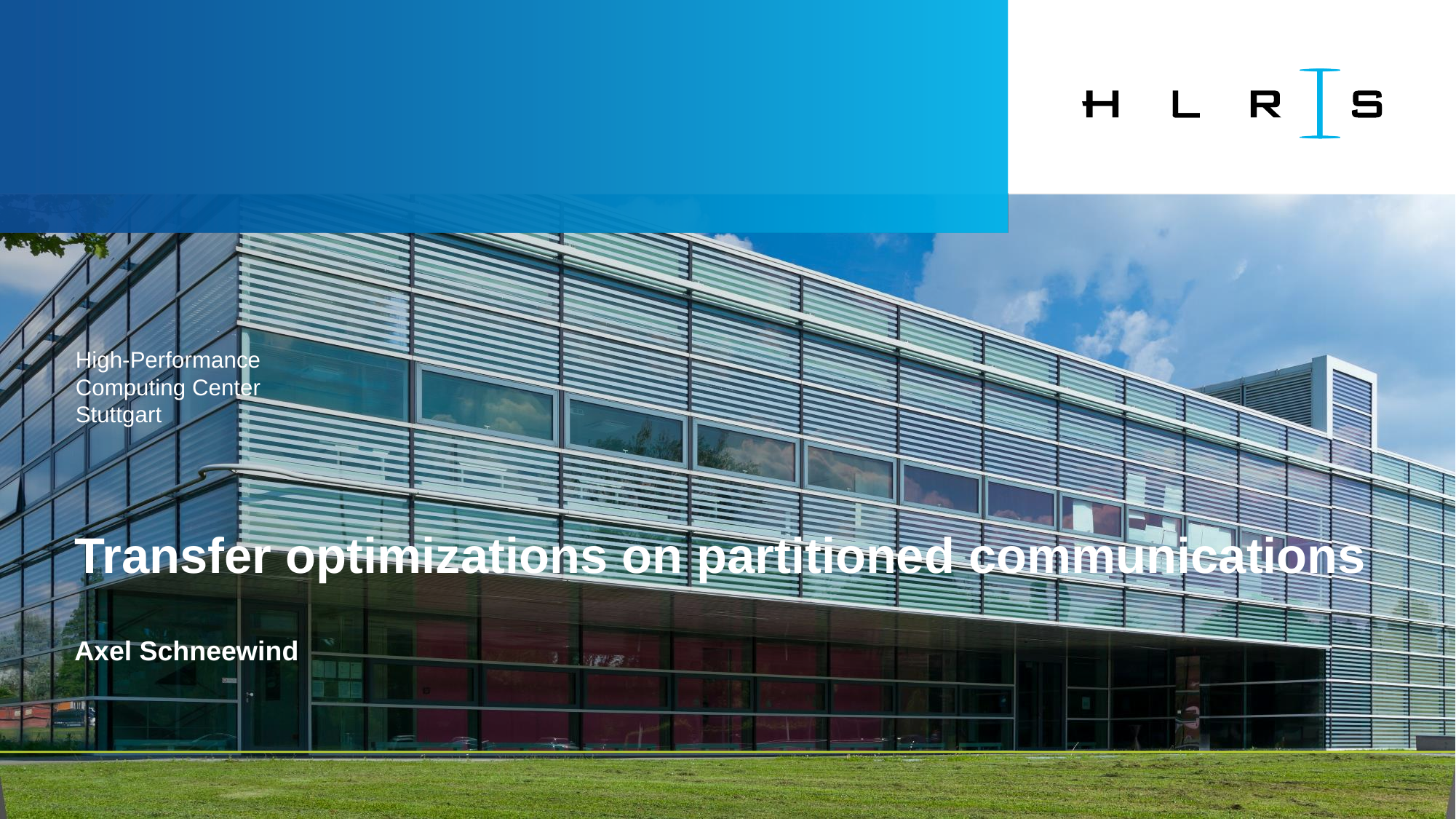

# Transfer optimizations on partitioned communications
Axel Schneewind